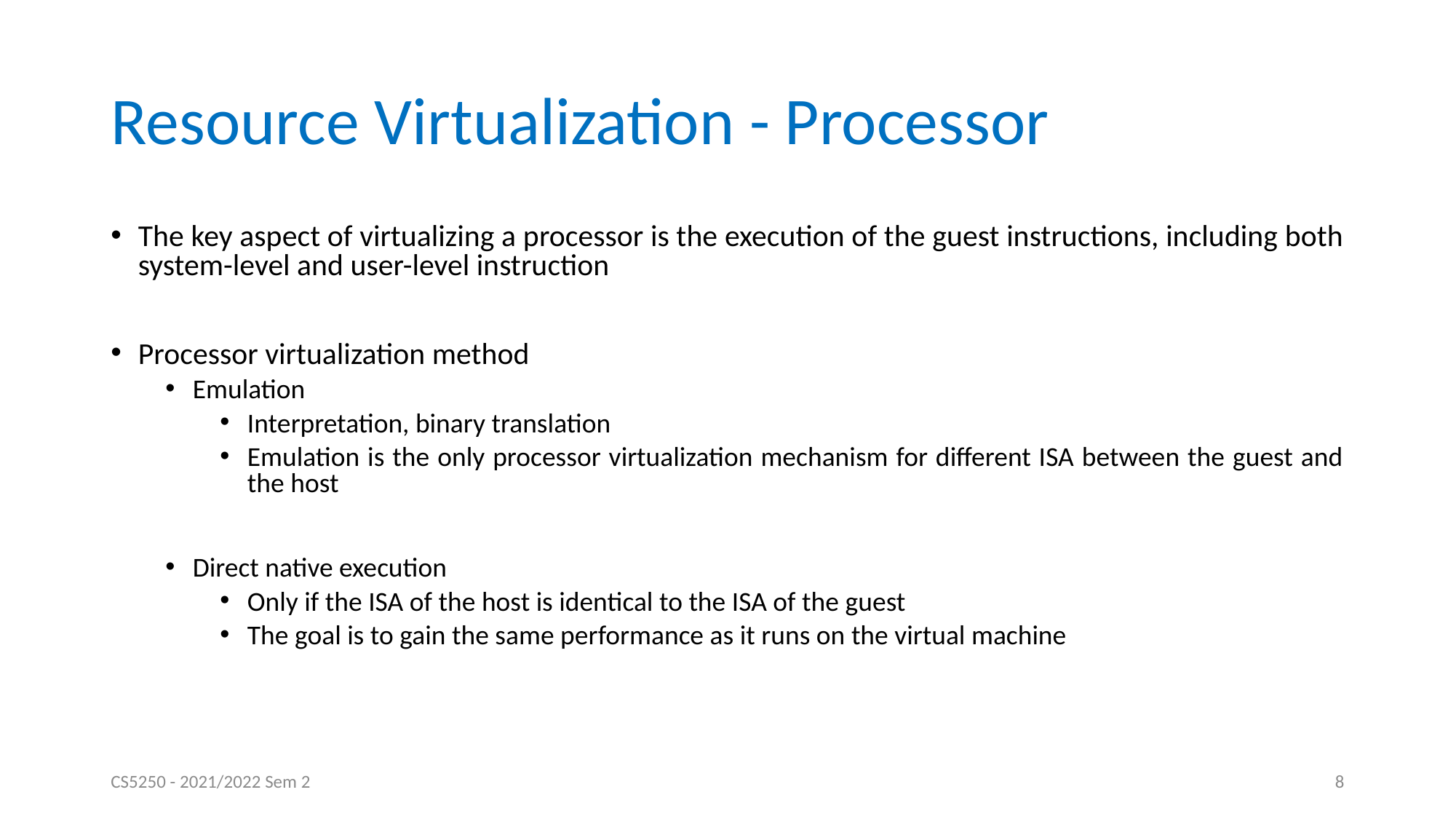

# Resource Virtualization - Processor
The key aspect of virtualizing a processor is the execution of the guest instructions, including both system-level and user-level instruction

Processor virtualization method
Emulation
Interpretation, binary translation
Emulation is the only processor virtualization mechanism for different ISA between the guest and the host

Direct native execution
Only if the ISA of the host is identical to the ISA of the guest
The goal is to gain the same performance as it runs on the virtual machine

CS5250 - 2021/2022 Sem 2
8